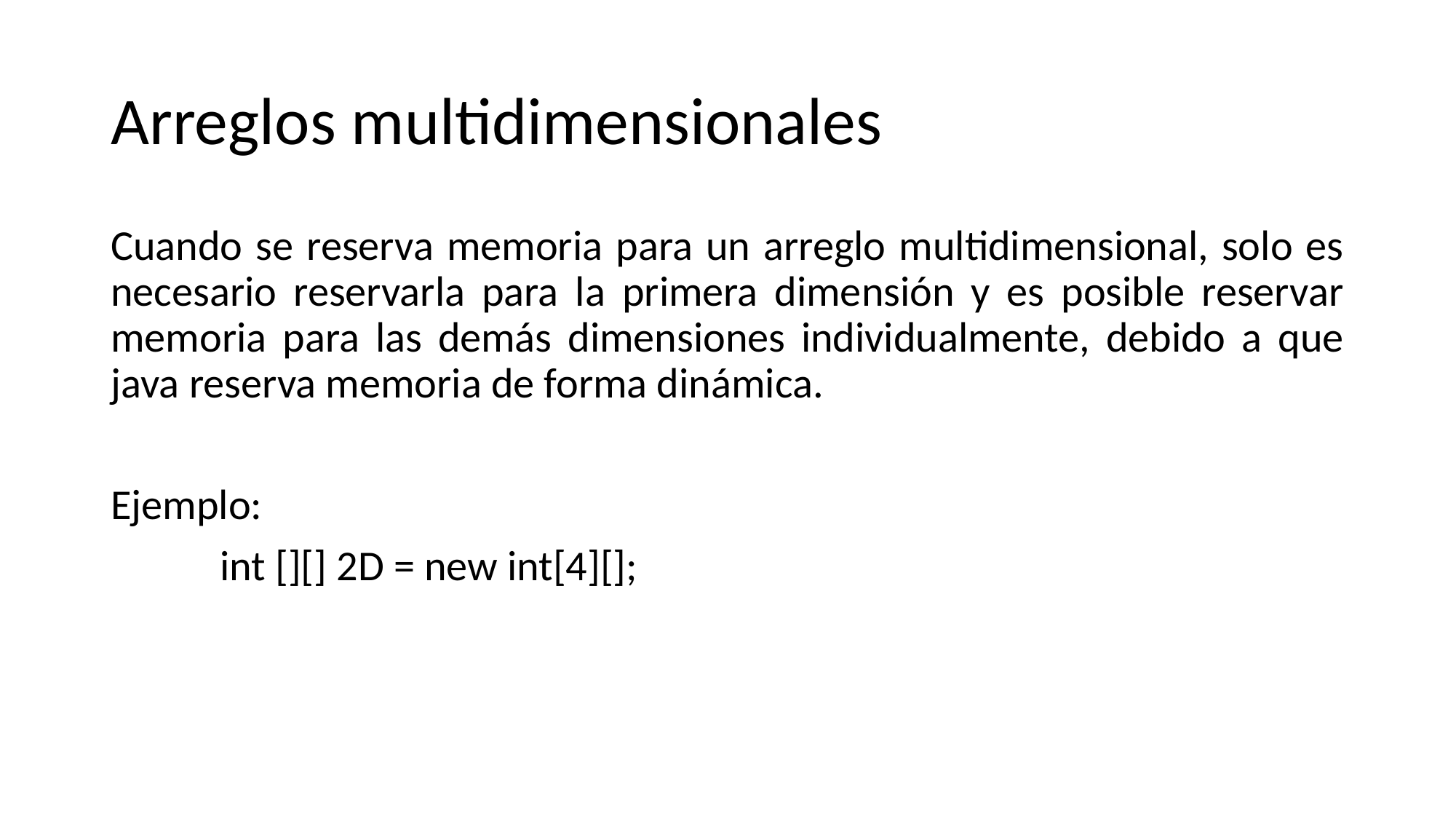

# Arreglos multidimensionales
Cuando se reserva memoria para un arreglo multidimensional, solo es necesario reservarla para la primera dimensión y es posible reservar memoria para las demás dimensiones individualmente, debido a que java reserva memoria de forma dinámica.

Ejemplo:
	int [][] 2D = new int[4][];